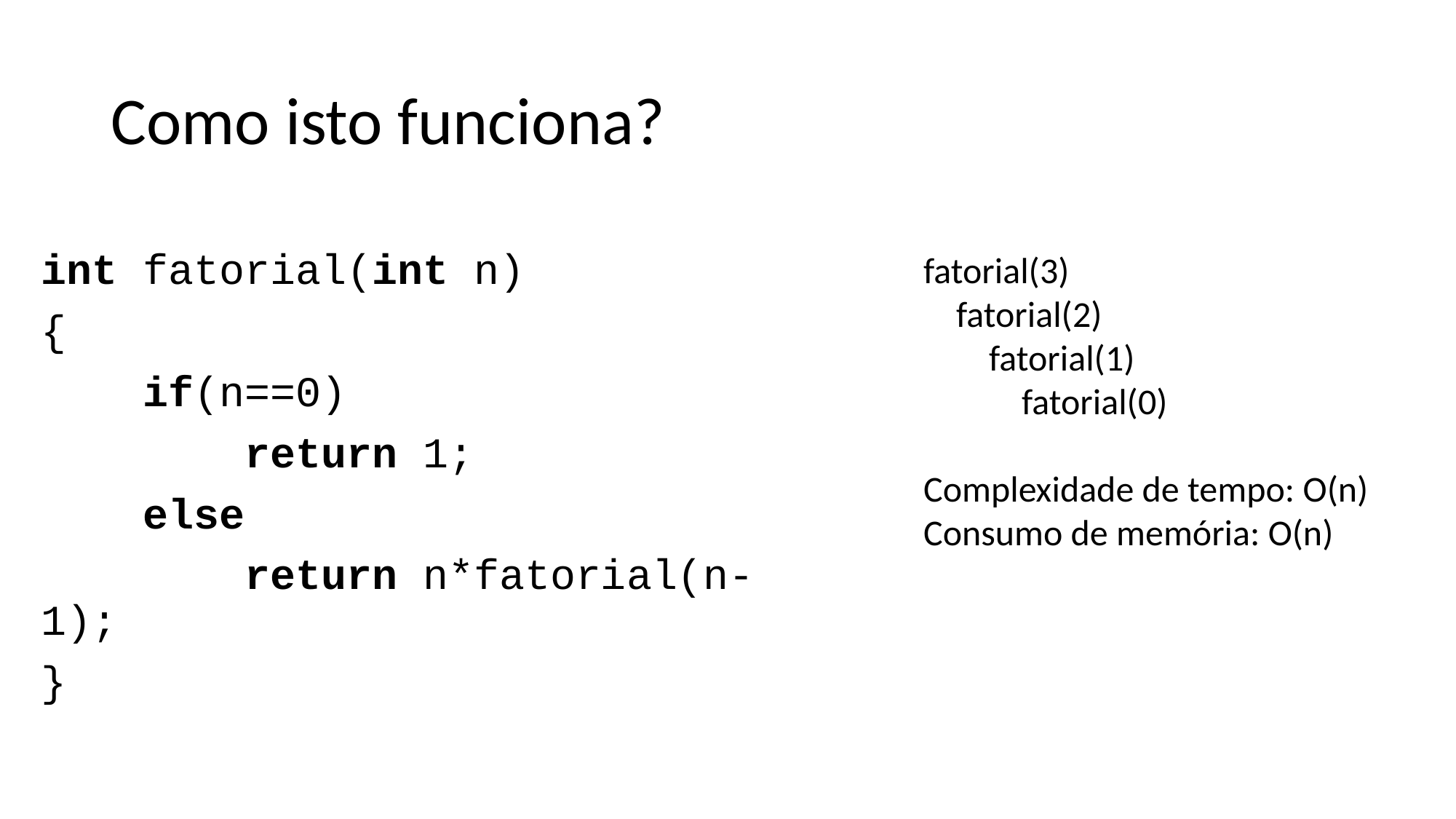

# Como isto funciona?
fatorial(3)
    fatorial(2)
        fatorial(1)
            fatorial(0)

Complexidade de tempo: O(n)
Consumo de memória: O(n)
int fatorial(int n)
{
    if(n==0)
        return 1;
    else
        return n*fatorial(n-1);
}